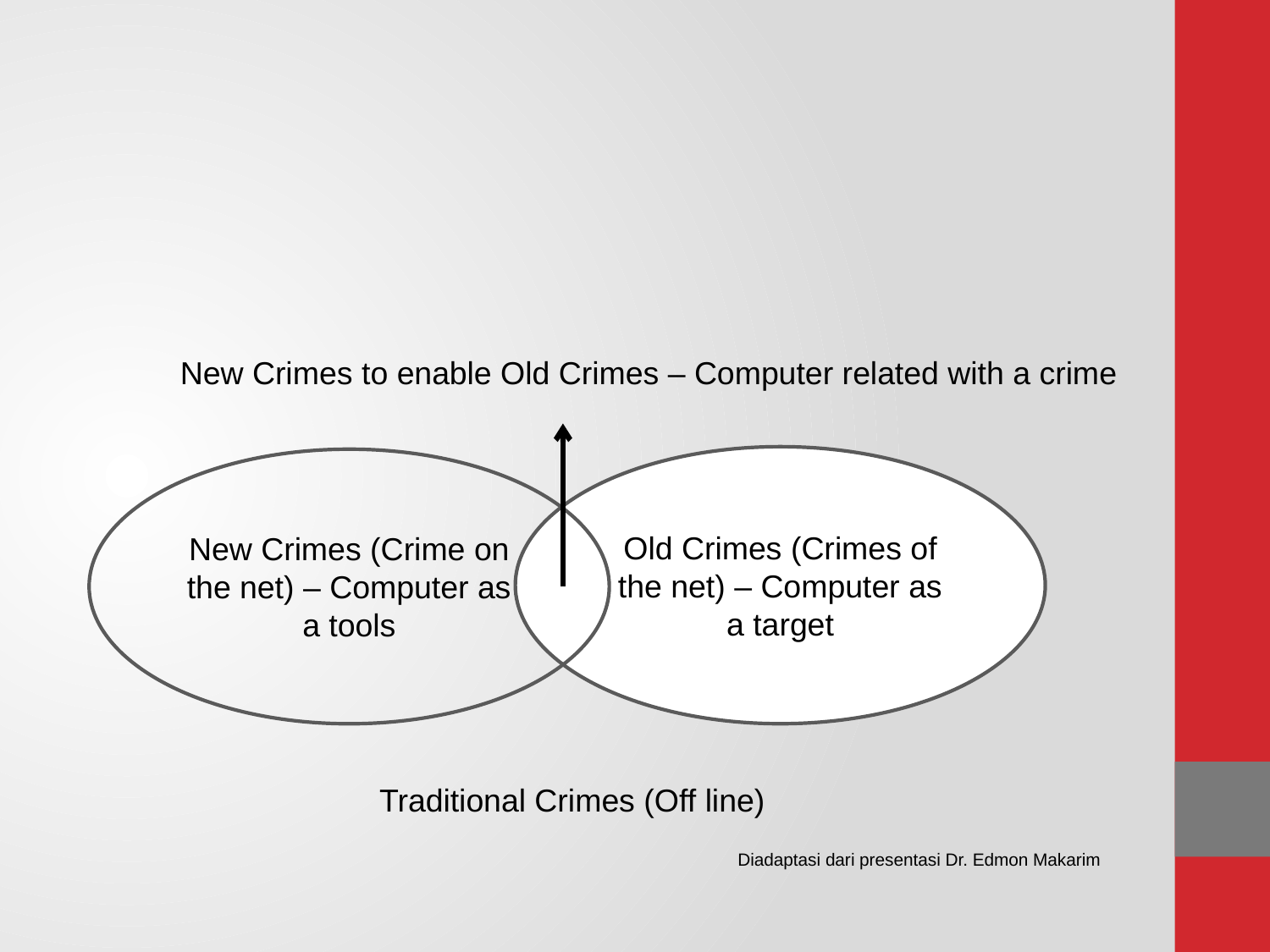

#
New Crimes to enable Old Crimes – Computer related with a crime
Old Crimes (Crimes of the net) – Computer as a target
New Crimes (Crime on the net) – Computer as a tools
Traditional Crimes (Off line)
Diadaptasi dari presentasi Dr. Edmon Makarim